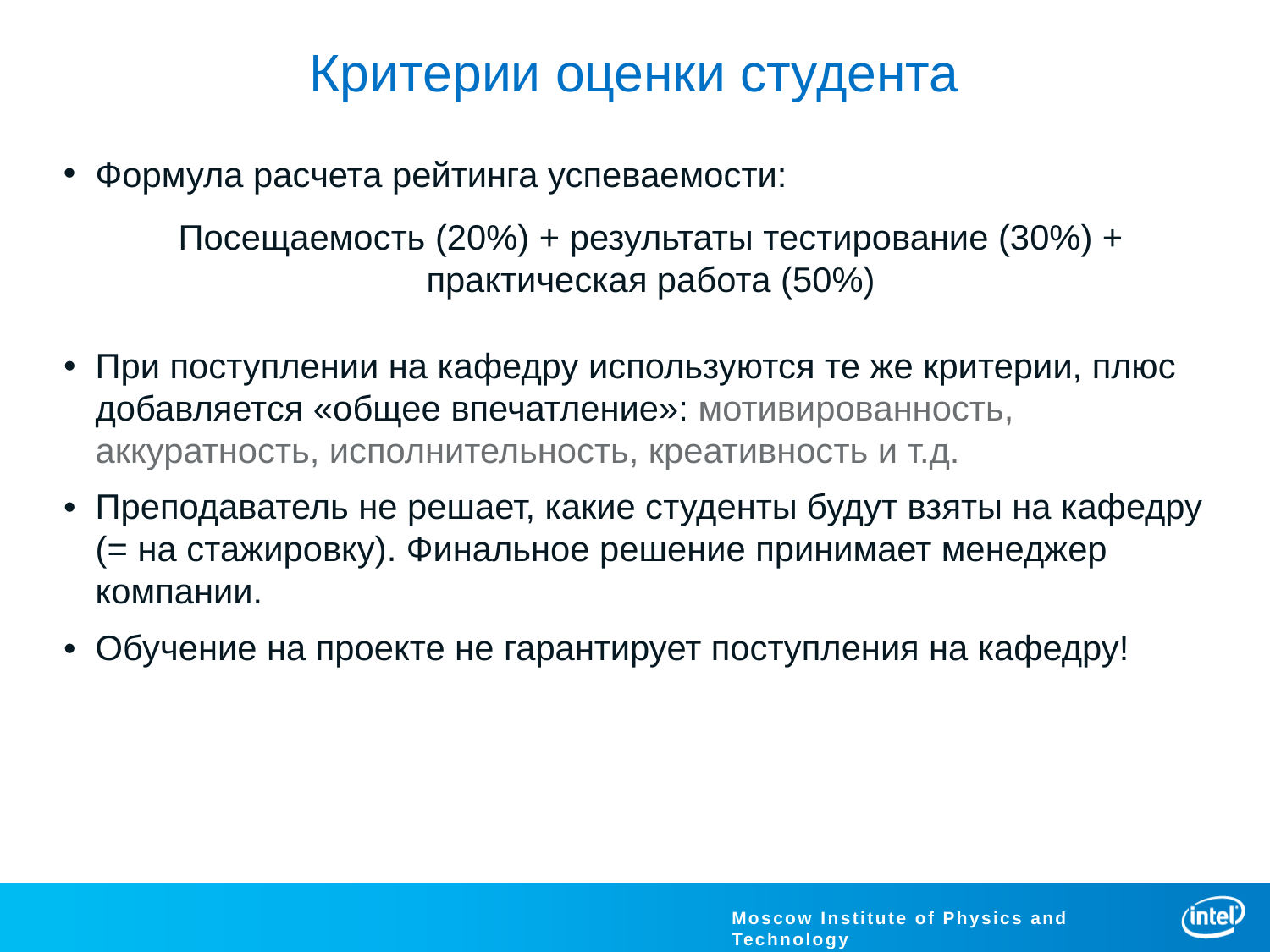

# Критерии оценки студента
Формула расчета рейтинга успеваемости:

Посещаемость (20%) + результаты тестирование (30%) + практическая работа (50%)

При поступлении на кафедру используются те же критерии, плюс добавляется «общее впечатление»: мотивированность, аккуратность, исполнительность, креативность и т.д.
Преподаватель не решает, какие студенты будут взяты на кафедру (= на стажировку). Финальное решение принимает менеджер компании.
Обучение на проекте не гарантирует поступления на кафедру!